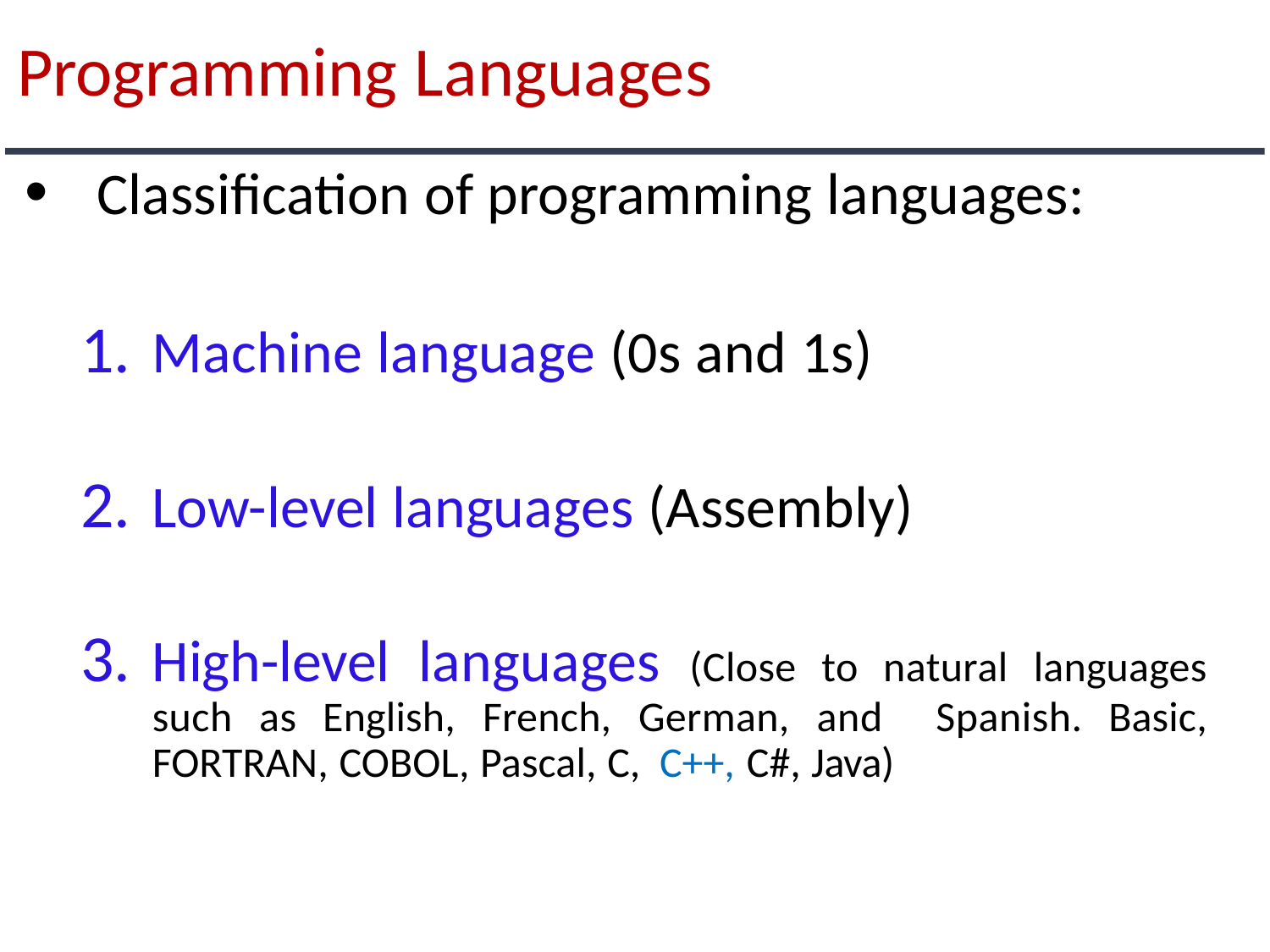

# Programming Languages
Classification of programming languages:

Machine language (0s and 1s)

Low-level languages (Assembly)

High-level languages (Close to natural languages such as English, French, German, and  Spanish. Basic, FORTRAN, COBOL, Pascal, C,  C++, C#, Java)